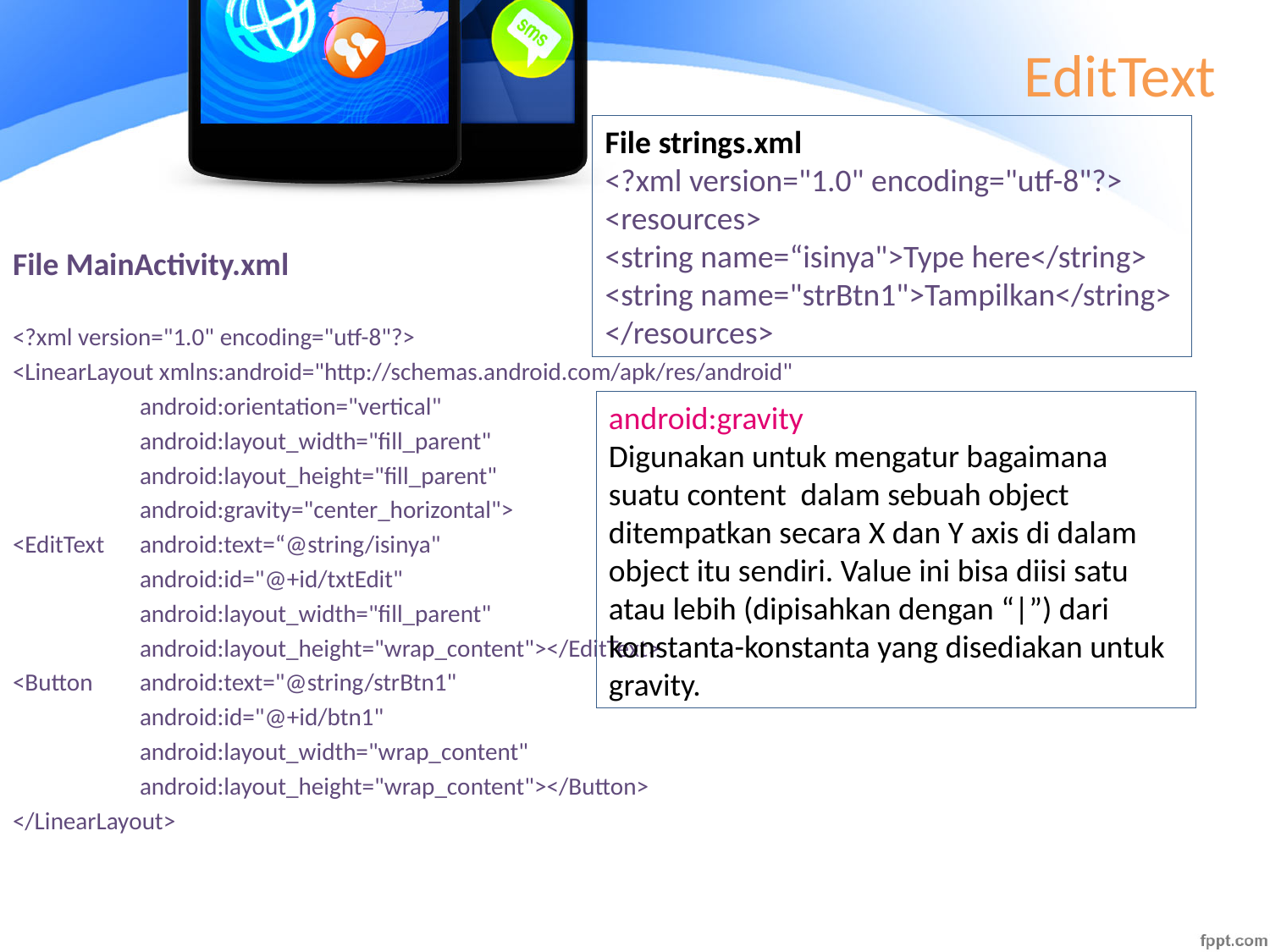

# EditText
File strings.xml
<?xml version="1.0" encoding="utf-8"?>
<resources>
<string name=“isinya">Type here</string>
<string name="strBtn1">Tampilkan</string>
</resources>
File MainActivity.xml

<?xml version="1.0" encoding="utf-8"?>
<LinearLayout xmlns:android="http://schemas.android.com/apk/res/android"
	android:orientation="vertical"
	android:layout_width="fill_parent"
	android:layout_height="fill_parent"
	android:gravity="center_horizontal">
<EditText	android:text=“@string/isinya"
	android:id="@+id/txtEdit"
	android:layout_width="fill_parent"
	android:layout_height="wrap_content"></EditText>
<Button	android:text="@string/strBtn1"
	android:id="@+id/btn1"
	android:layout_width="wrap_content"
	android:layout_height="wrap_content"></Button>
</LinearLayout>
android:gravity
Digunakan untuk mengatur bagaimana suatu content  dalam sebuah object
ditempatkan secara X dan Y axis di dalam object itu sendiri. Value ini bisa diisi satu
atau lebih (dipisahkan dengan “|”) dari konstanta-konstanta yang disediakan untuk
gravity.